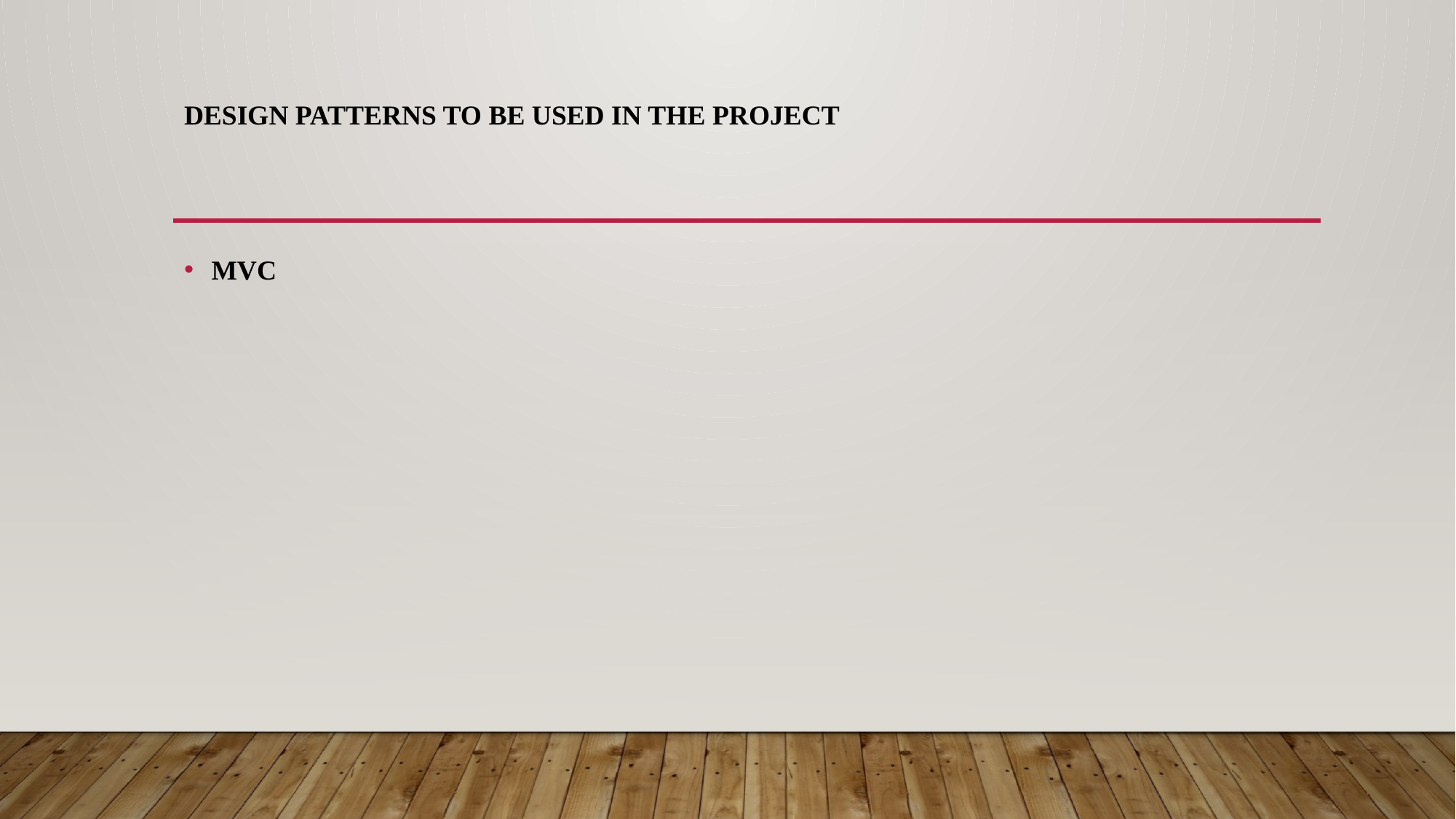

# DESIGN PATTERNS TO BE USED IN THE PROJECT
MVC